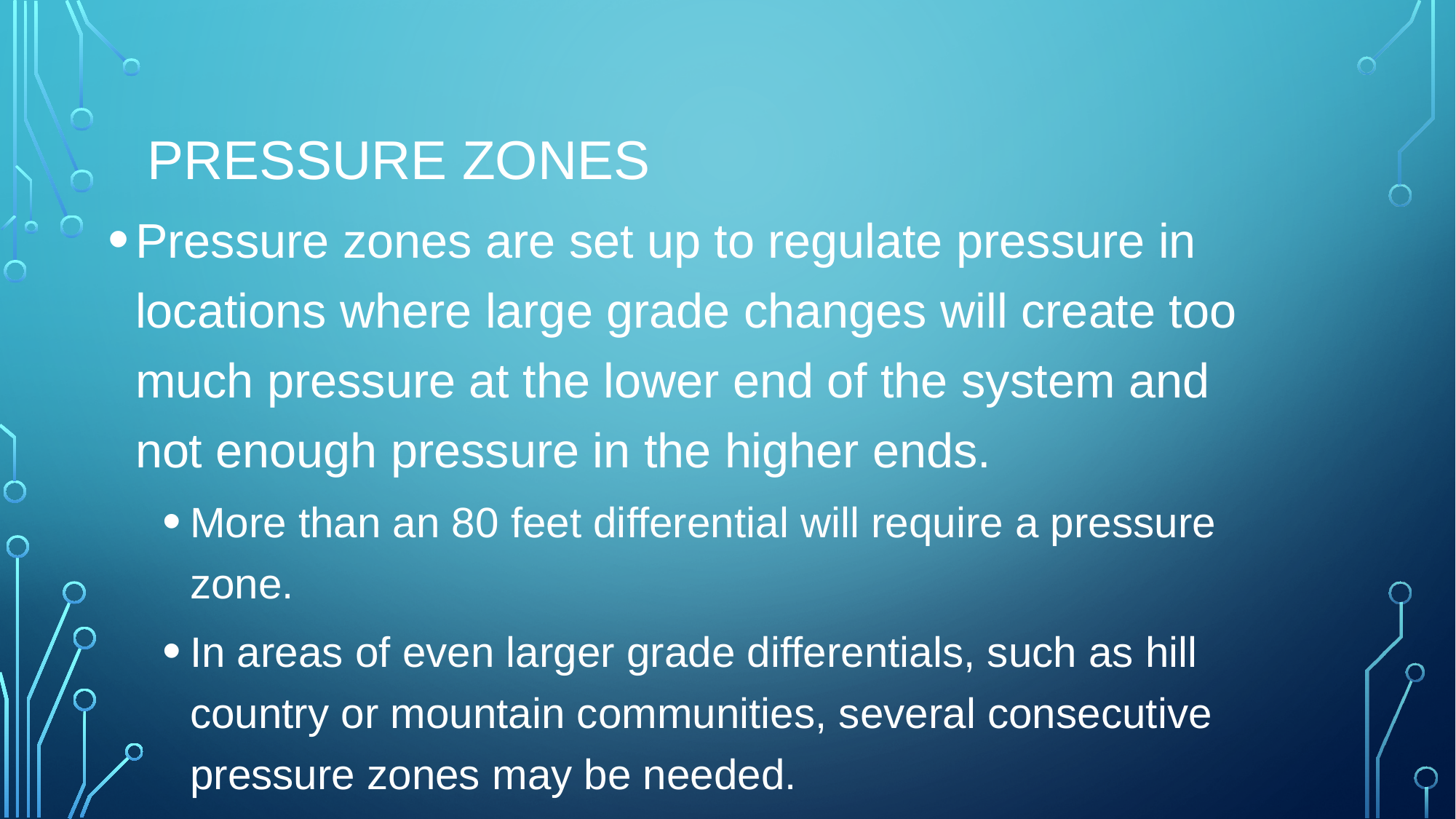

# Pressure zones
Pressure zones are set up to regulate pressure in locations where large grade changes will create too much pressure at the lower end of the system and not enough pressure in the higher ends.
More than an 80 feet differential will require a pressure zone.
In areas of even larger grade differentials, such as hill country or mountain communities, several consecutive pressure zones may be needed.